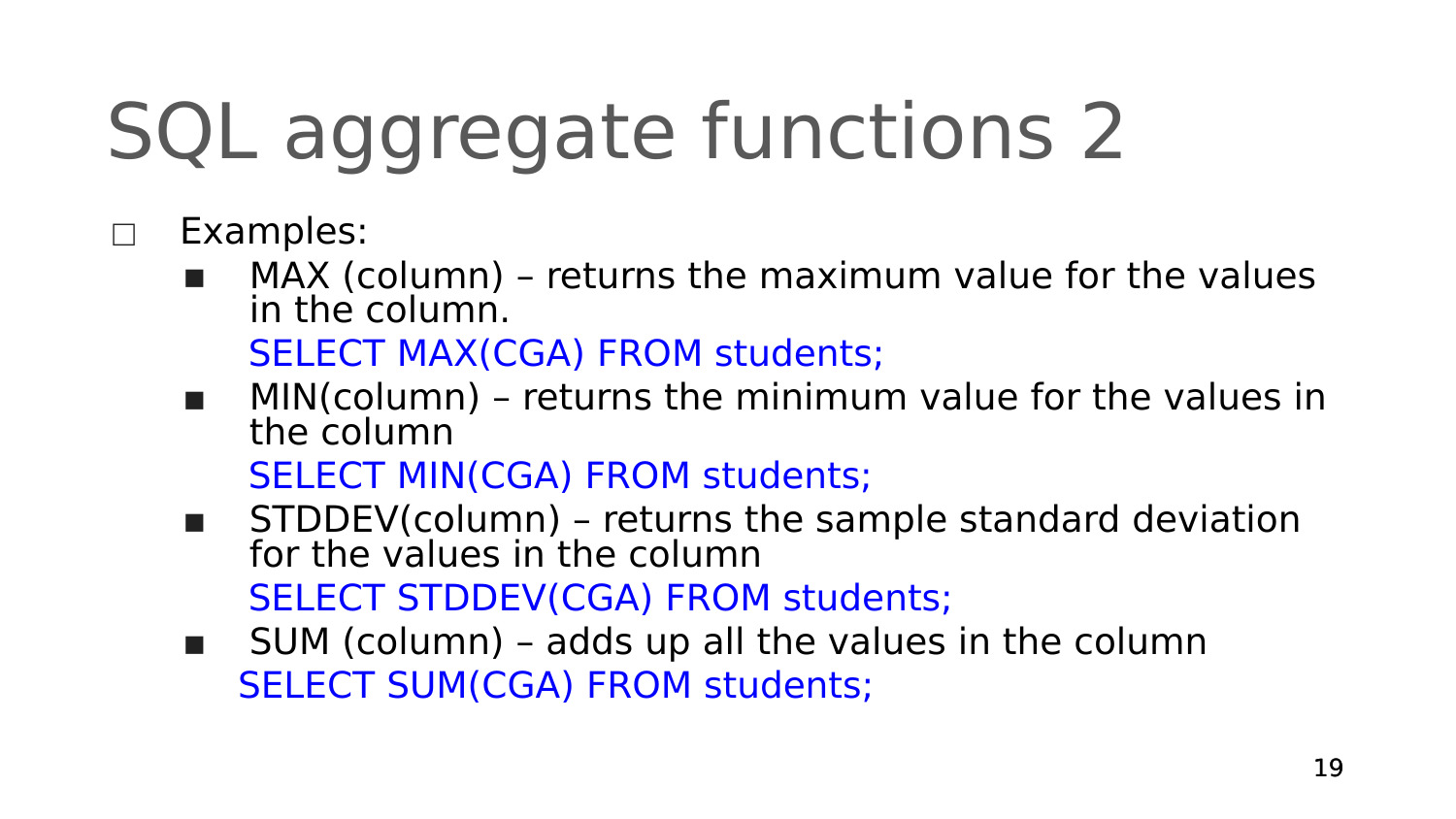

SQL aggregate functions 2
Examples:
MAX (column) – returns the maximum value for the values in the column.
SELECT MAX(CGA) FROM students;
MIN(column) – returns the minimum value for the values in the column
SELECT MIN(CGA) FROM students;
STDDEV(column) – returns the sample standard deviation for the values in the column
SELECT STDDEV(CGA) FROM students;
SUM (column) – adds up all the values in the column
     SELECT SUM(CGA) FROM students;

19
19